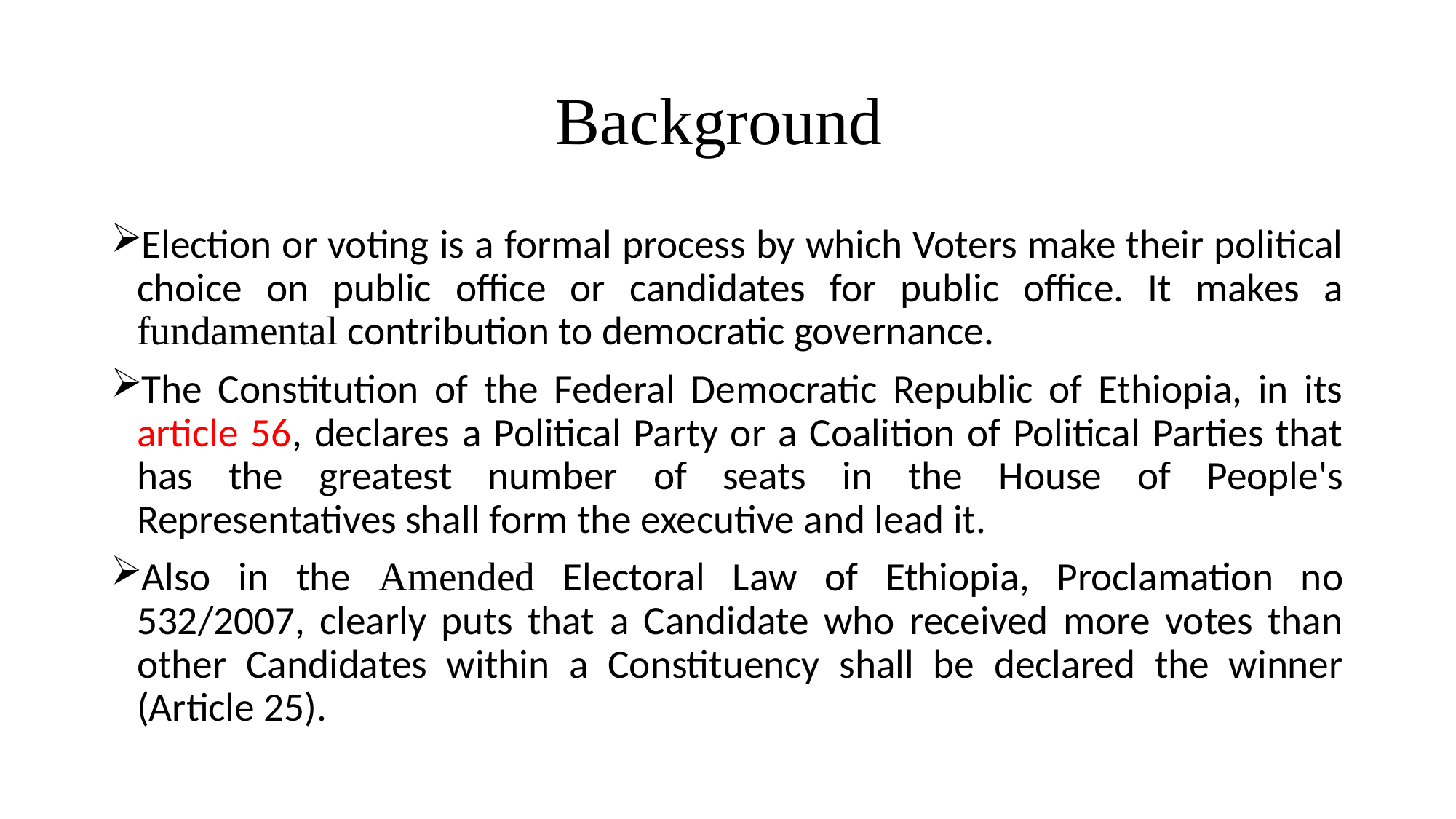

# Background
Election or voting is a formal process by which Voters make their political choice on public office or candidates for public office. It makes a fundamental contribution to democratic governance.
The Constitution of the Federal Democratic Republic of Ethiopia, in its article 56, declares a Political Party or a Coalition of Political Parties that has the greatest number of seats in the House of People's Representatives shall form the executive and lead it.
Also in the Amended Electoral Law of Ethiopia, Proclamation no 532/2007, clearly puts that a Candidate who received more votes than other Candidates within a Constituency shall be declared the winner (Article 25).